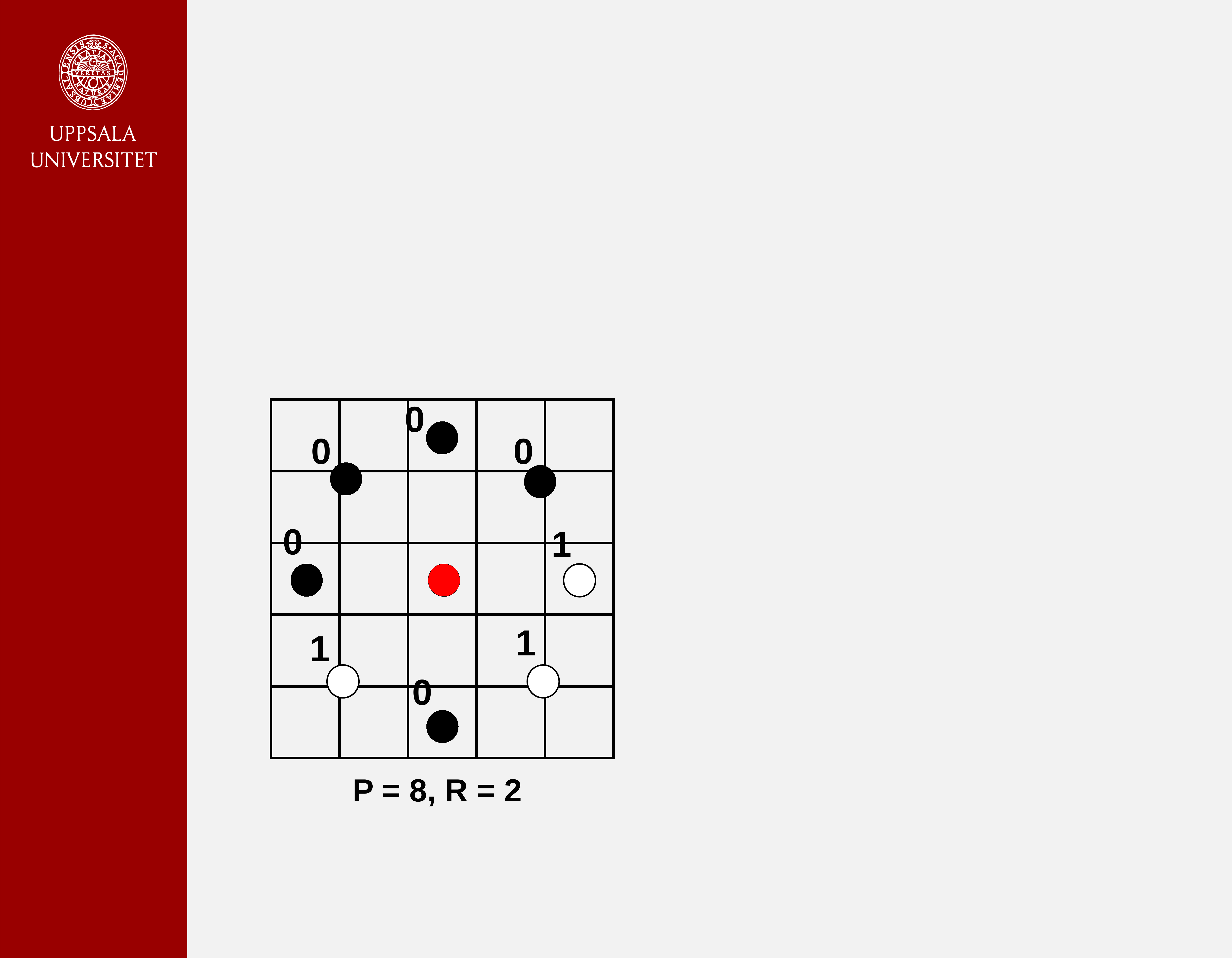

0
|  |  |  |  |  |
| --- | --- | --- | --- | --- |
|  |  |  |  |  |
|  |  |  |  |  |
|  |  |  |  |  |
|  |  |  |  |  |

0
0

0
1

1
1

0

P = 8, R = 2